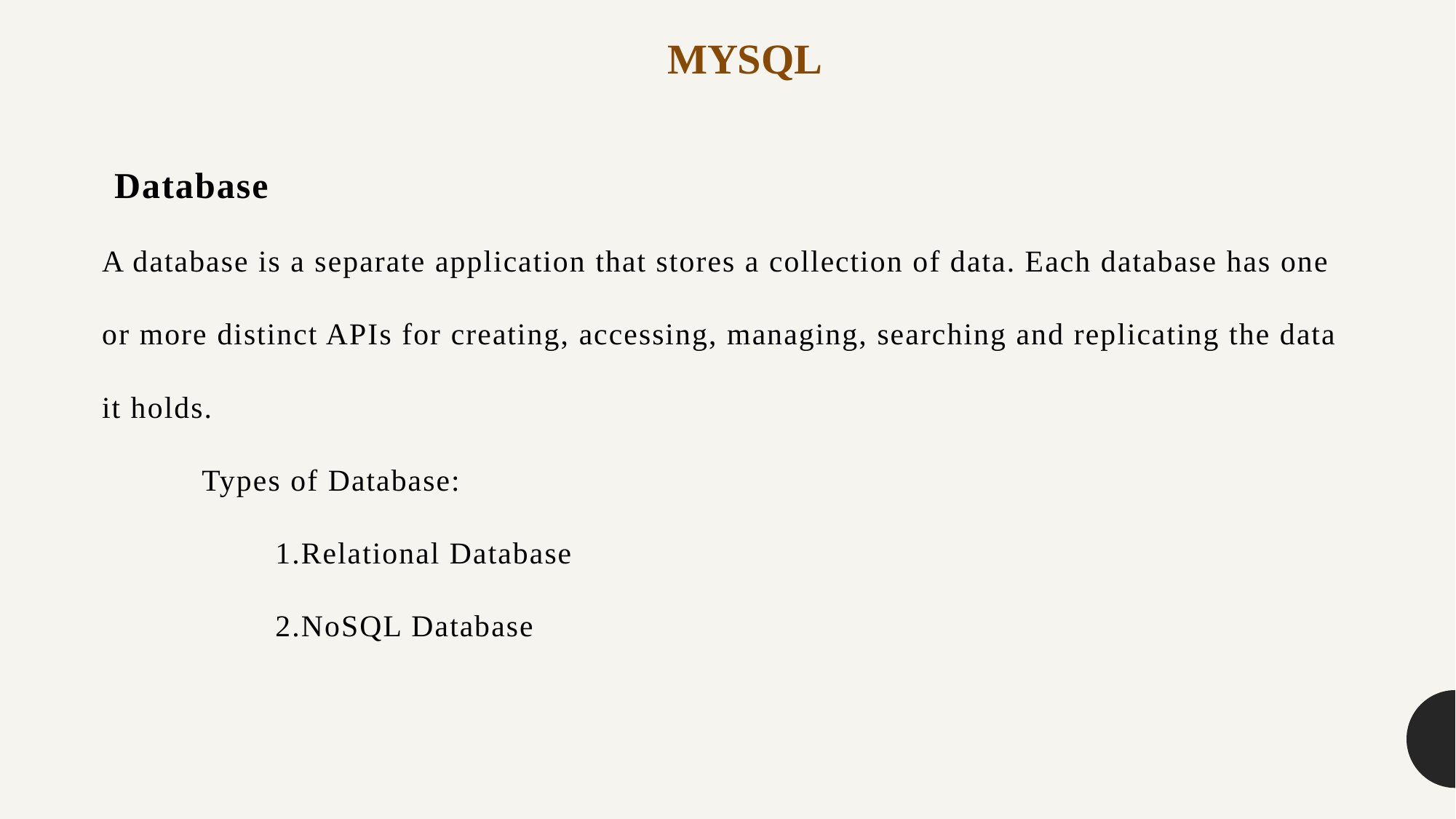

MYSQL
# Database A database is a separate application that stores a collection of data. Each database has one or more distinct APIs for creating, accessing, managing, searching and replicating the data it holds. Types of Database: 1.Relational Database 2.NoSQL Database